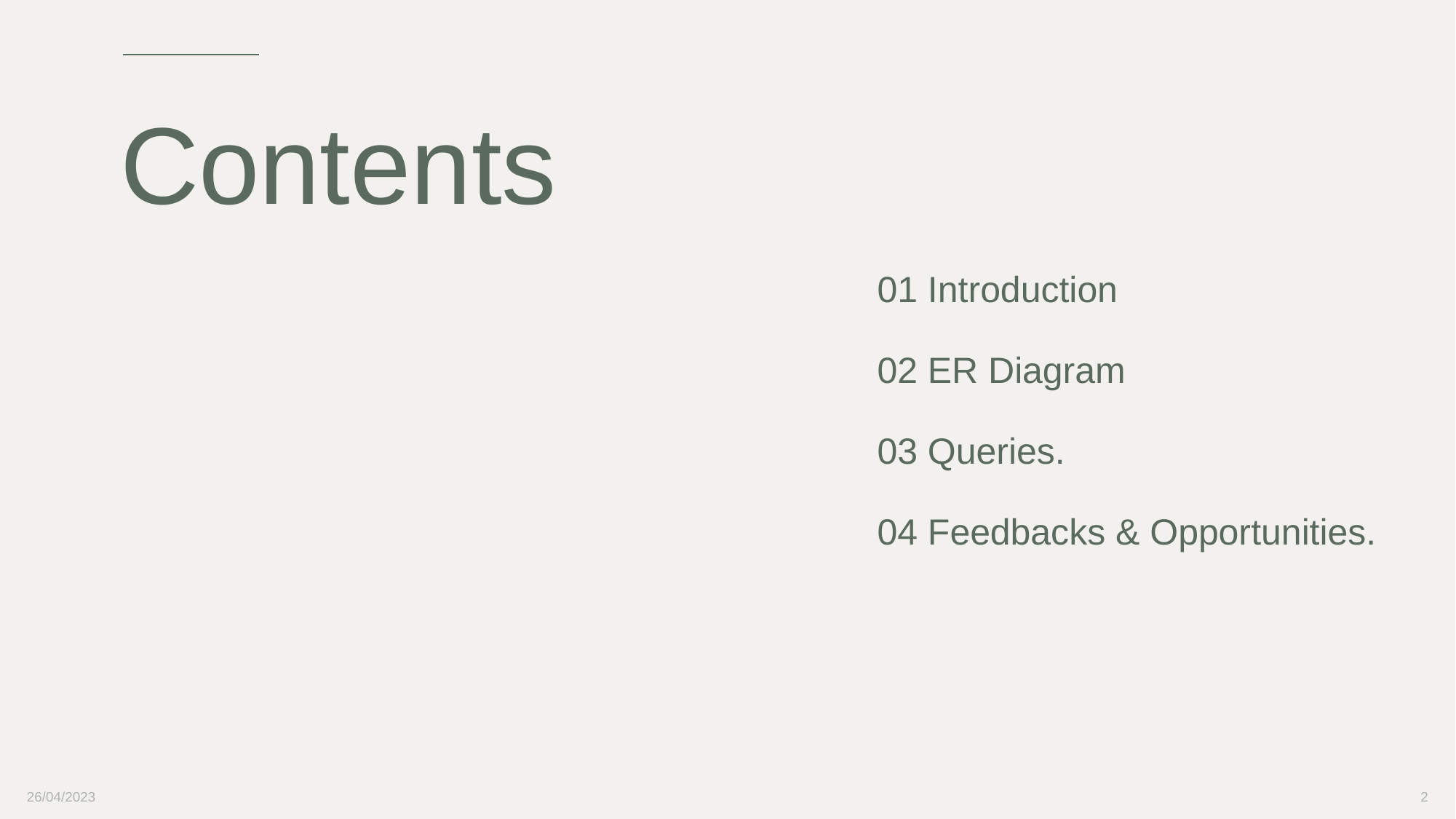

# Contents
01 Introduction
02 ER Diagram
03 Queries.
04 Feedbacks & Opportunities.

26/04/2023
2